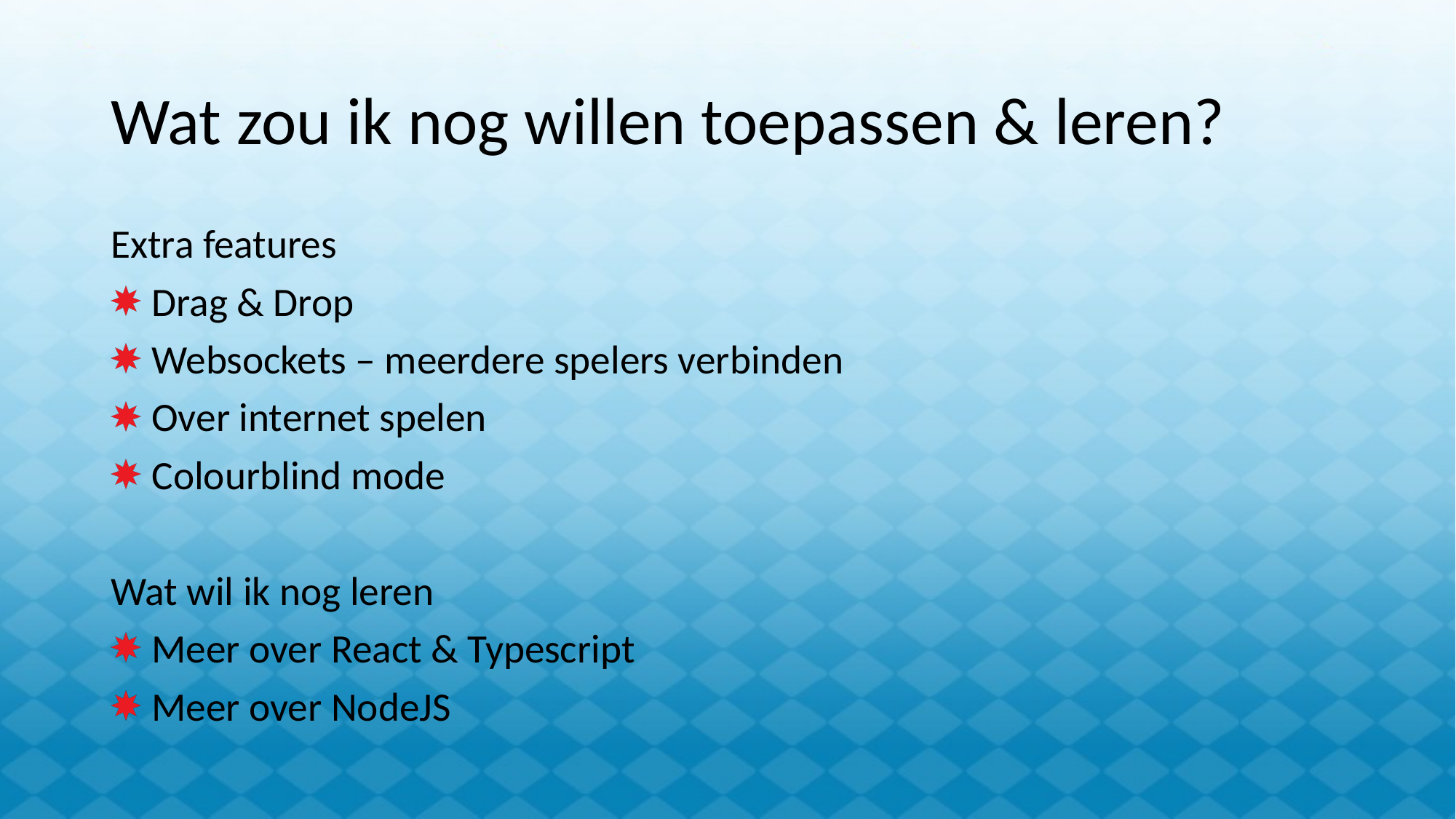

# Wat zou ik nog willen toepassen & leren?
Extra features
Drag & Drop
Websockets – meerdere spelers verbinden
Over internet spelen
Colourblind mode

Wat wil ik nog leren
Meer over React & Typescript
Meer over NodeJS